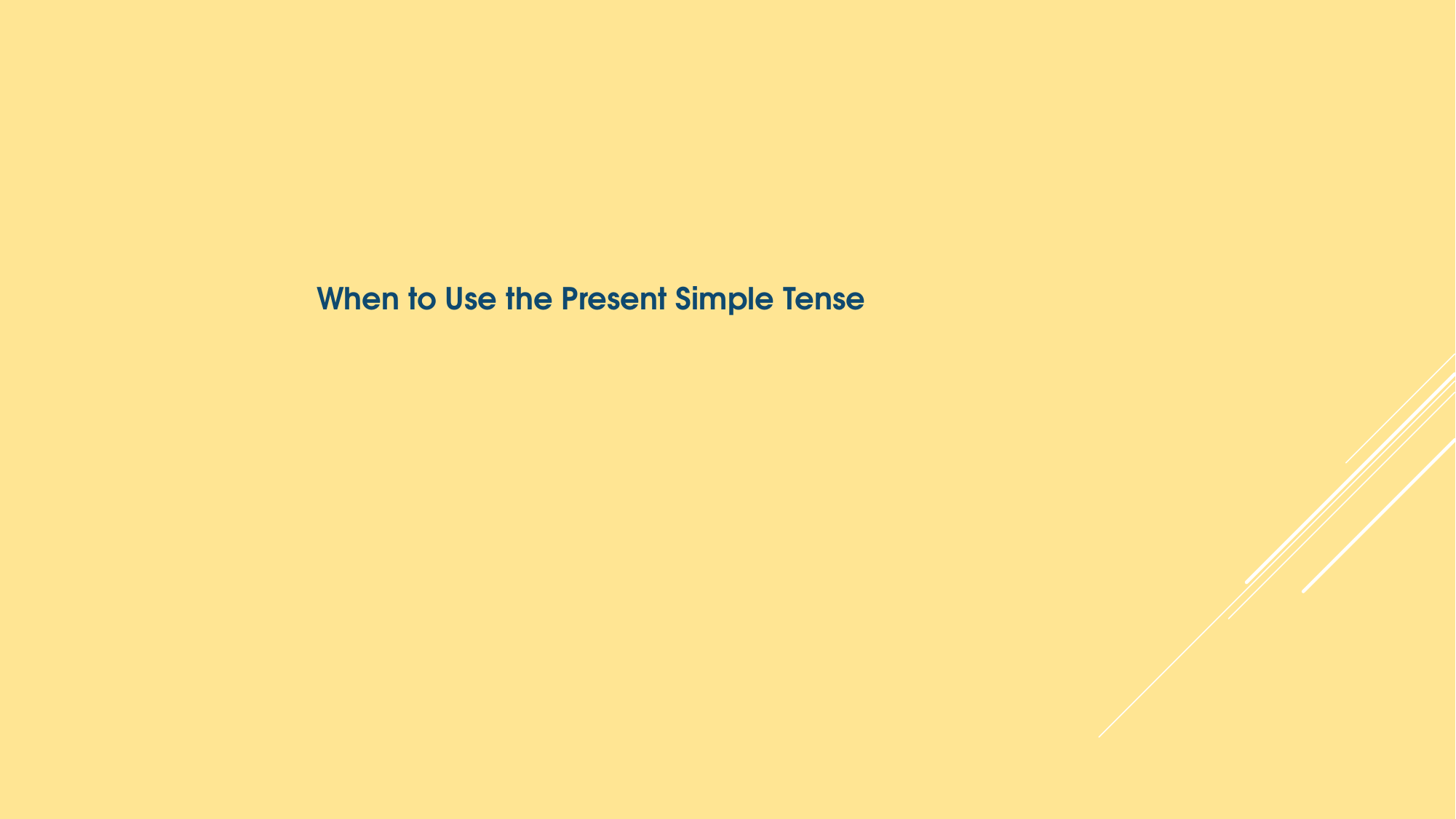

When to Use the Present Simple Tense